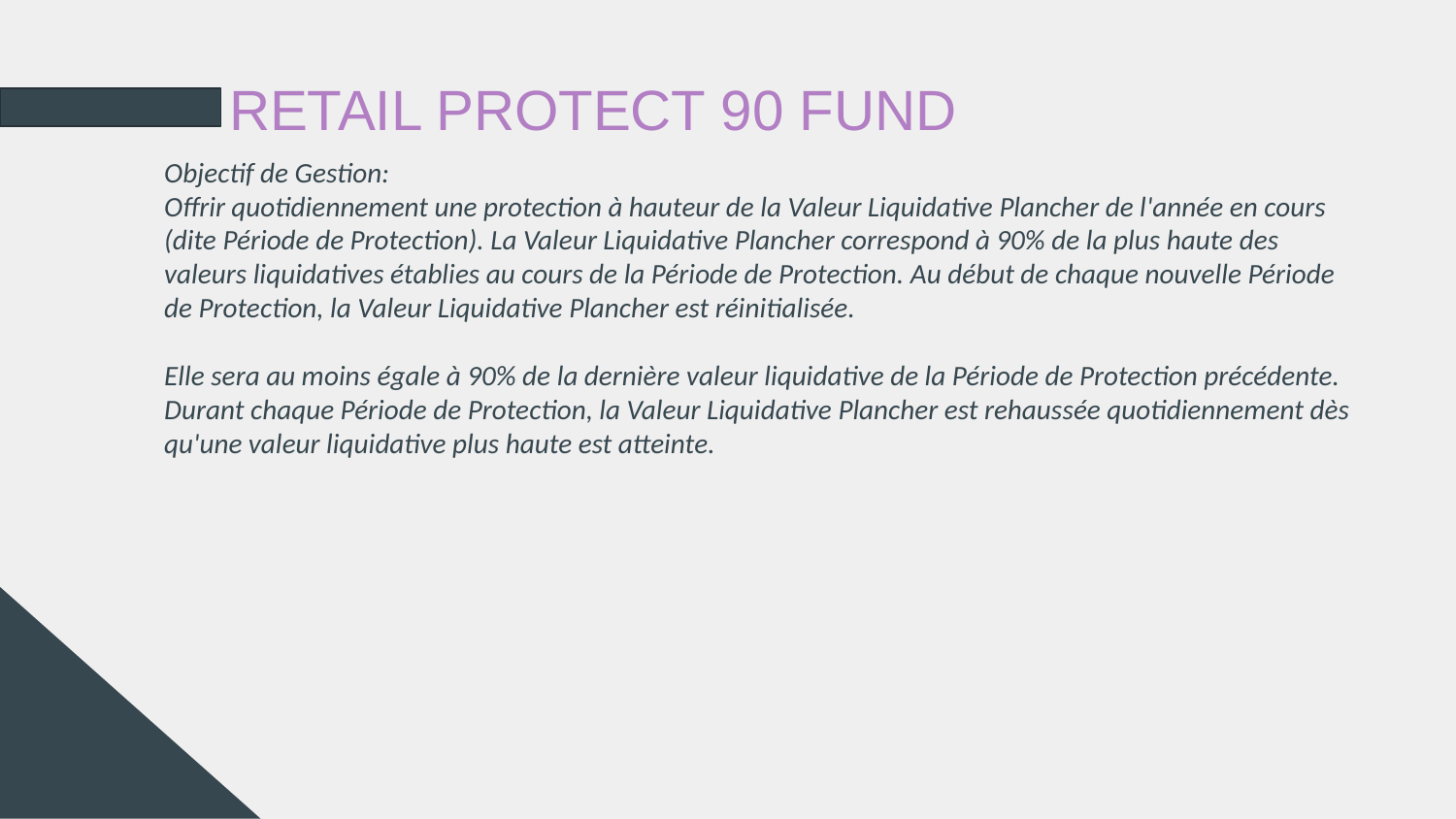

# RETAIL PROTECT 90 FUND
Objectif de Gestion:
Offrir quotidiennement une protection à hauteur de la Valeur Liquidative Plancher de l'année en cours (dite Période de Protection). La Valeur Liquidative Plancher correspond à 90% de la plus haute des valeurs liquidatives établies au cours de la Période de Protection. Au début de chaque nouvelle Période de Protection, la Valeur Liquidative Plancher est réinitialisée.

Elle sera au moins égale à 90% de la dernière valeur liquidative de la Période de Protection précédente. Durant chaque Période de Protection, la Valeur Liquidative Plancher est rehaussée quotidiennement dès qu'une valeur liquidative plus haute est atteinte.